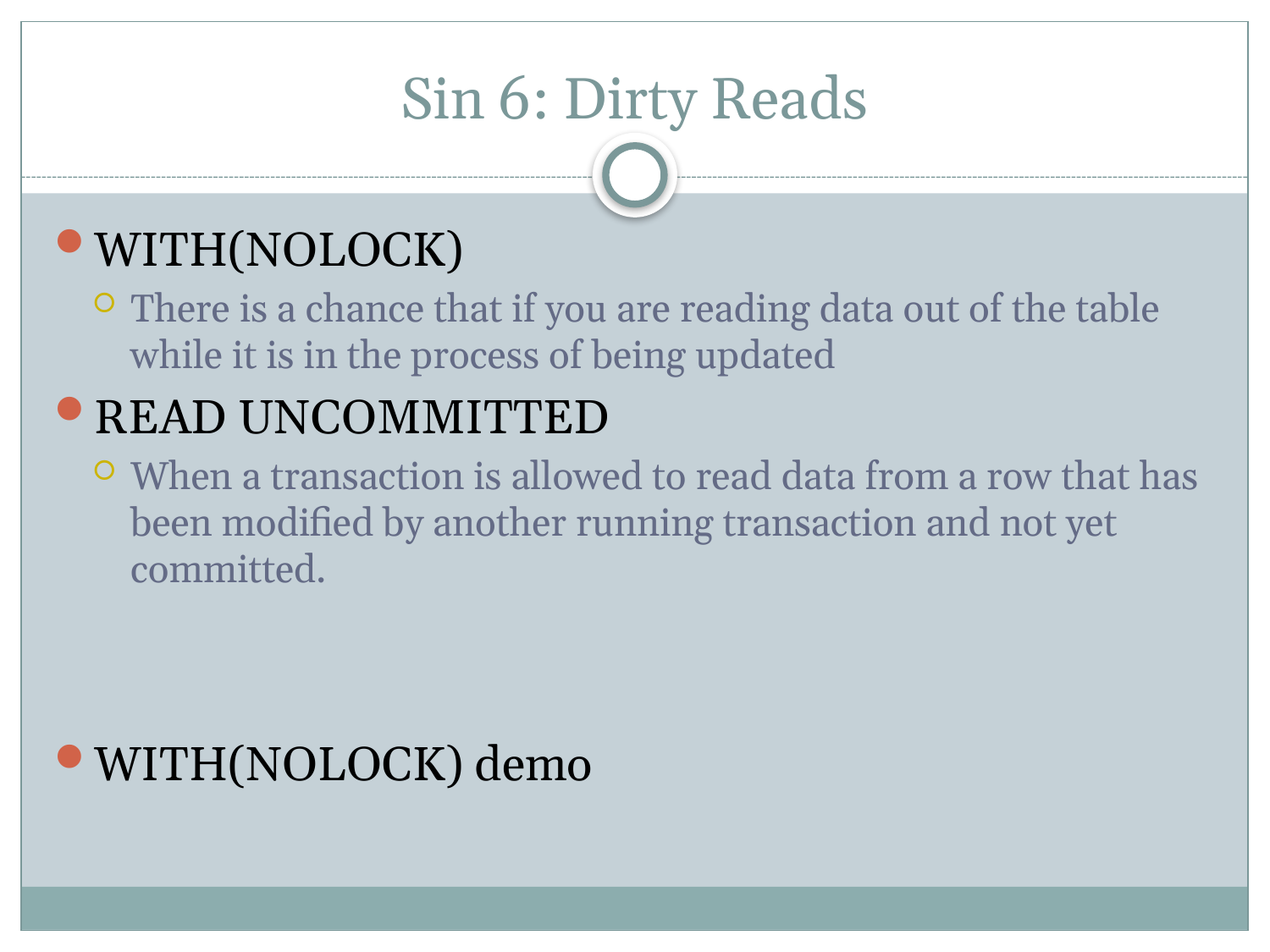

# Sin 6: Dirty Reads
WITH(NOLOCK)
There is a chance that if you are reading data out of the table while it is in the process of being updated
READ UNCOMMITTED
When a transaction is allowed to read data from a row that has been modified by another running transaction and not yet committed.

WITH(NOLOCK) demo